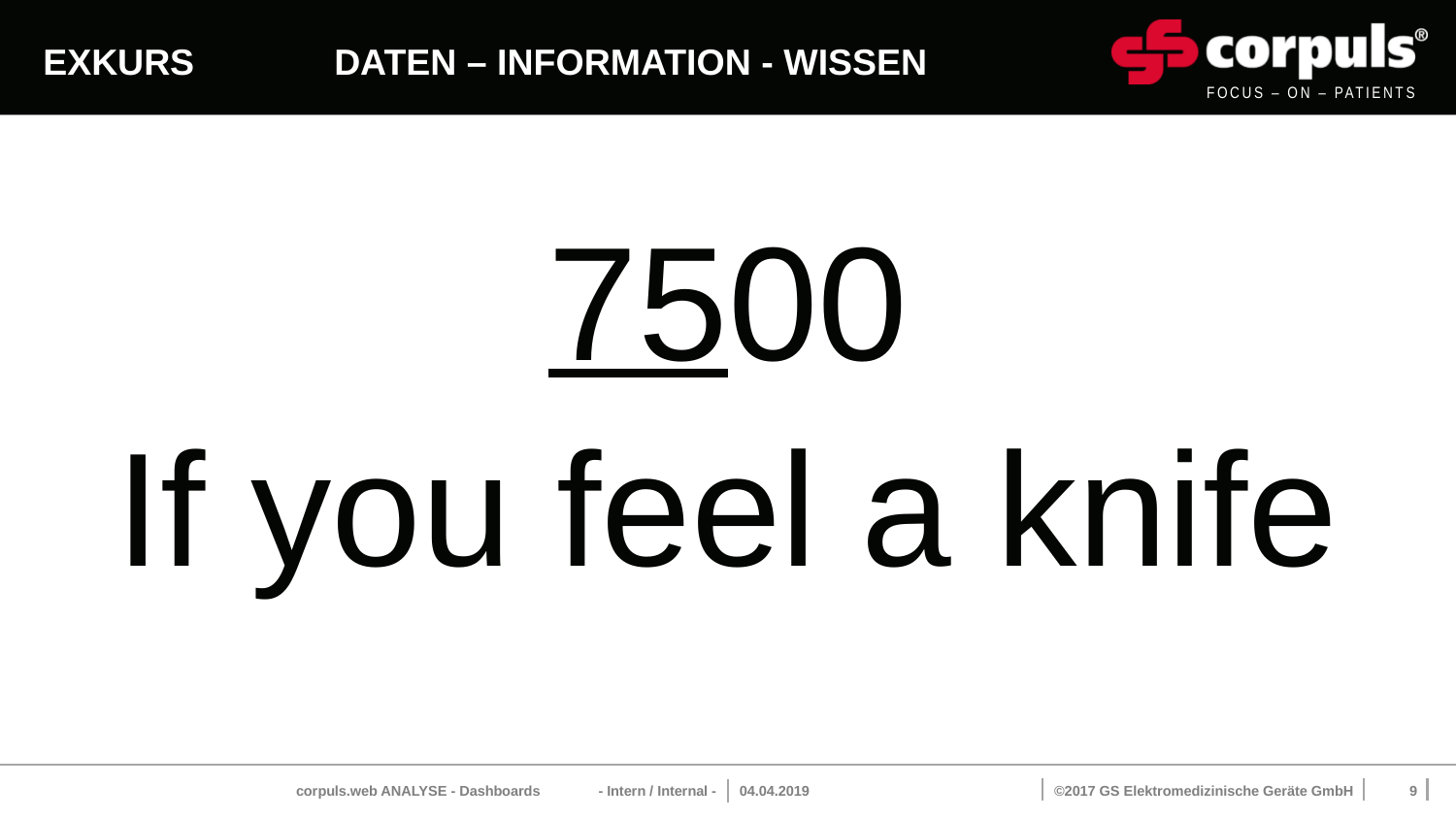

# Exkurs	Daten – Information - Wissen
7500
If you feel a knife
corpuls.web ANALYSE - Dashboards               - Intern / Internal -
04.04.2019
9